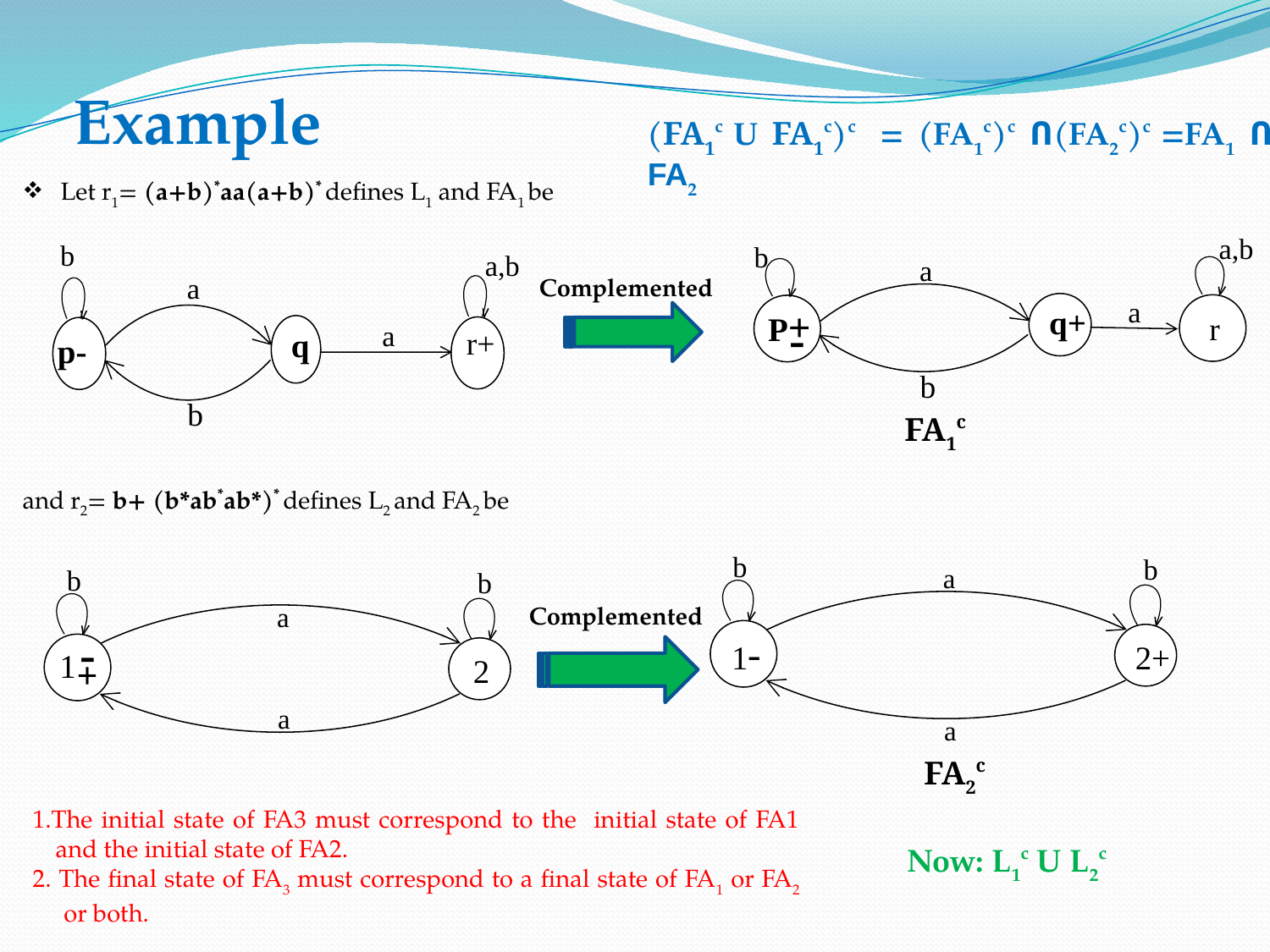

# Example
(FA1c U FA1c)c  = (FA1c)c Ո(FA2c)c =FA1 Ո FA2
Let r1= (a+b)*aa(a+b)* defines L1 and FA1 be

and r2= b+ (b*ab*ab*)* defines L2 and FA2 be
a,b
b
a,b

a

a

r+

q
p-

b
b

a
Complemented

a

P+

q+

-

r

b
FA1c
b
b
a
b
b

a
Complemented

     1-

     2+
-

     1

     2

+

a
a
FA2c
1.The initial state of FA3 must correspond to the  initial state of FA1 and the initial state of FA2.
2. The final state of FA3 must correspond to a final state of FA1 or FA2 or both.
Now: L1c U L2c